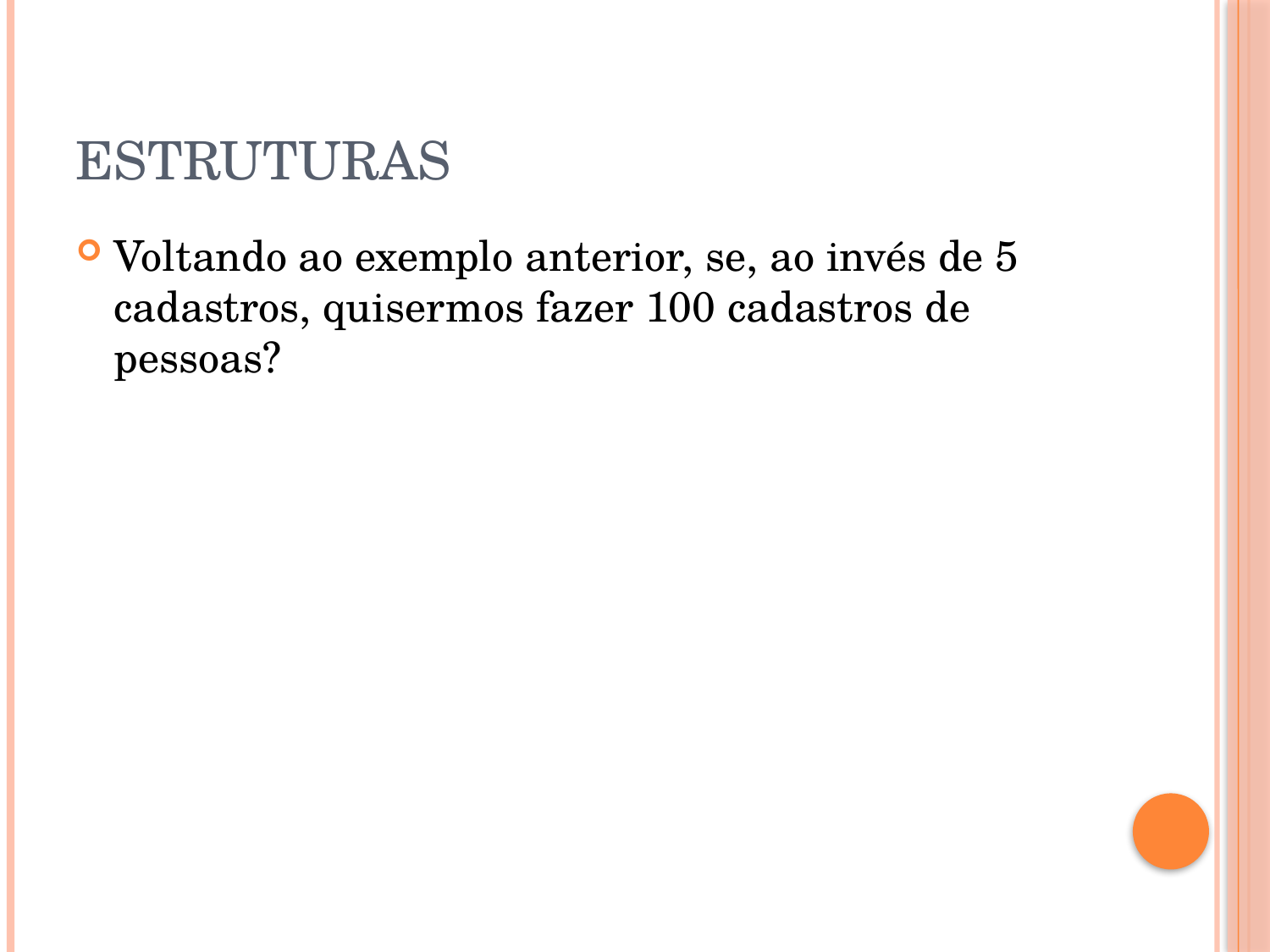

# Estruturas
Voltando ao exemplo anterior, se, ao invés de 5 cadastros, quisermos fazer 100 cadastros de pessoas?